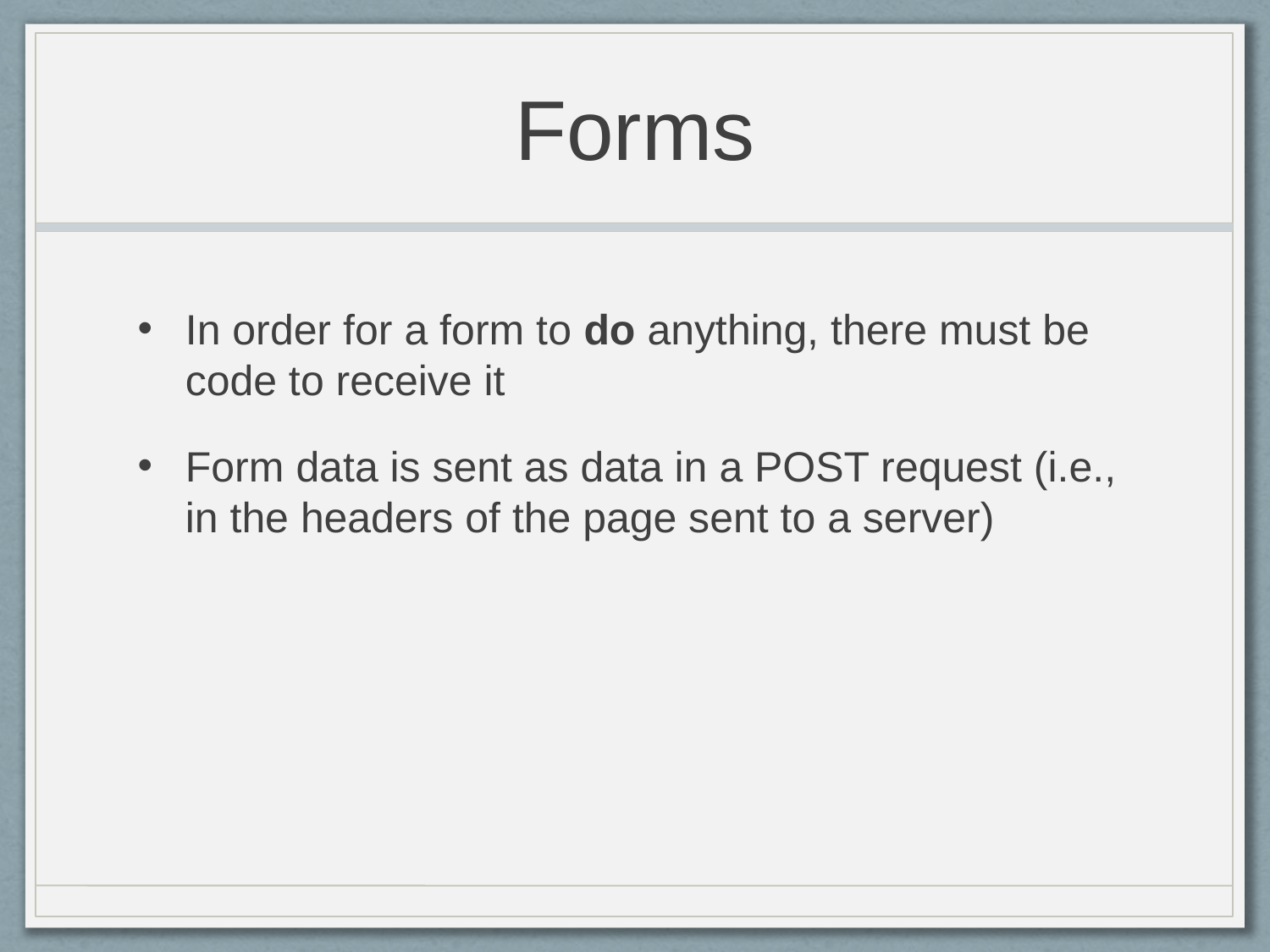

# Forms
In order for a form to do anything, there must be code to receive it
Form data is sent as data in a POST request (i.e., in the headers of the page sent to a server)